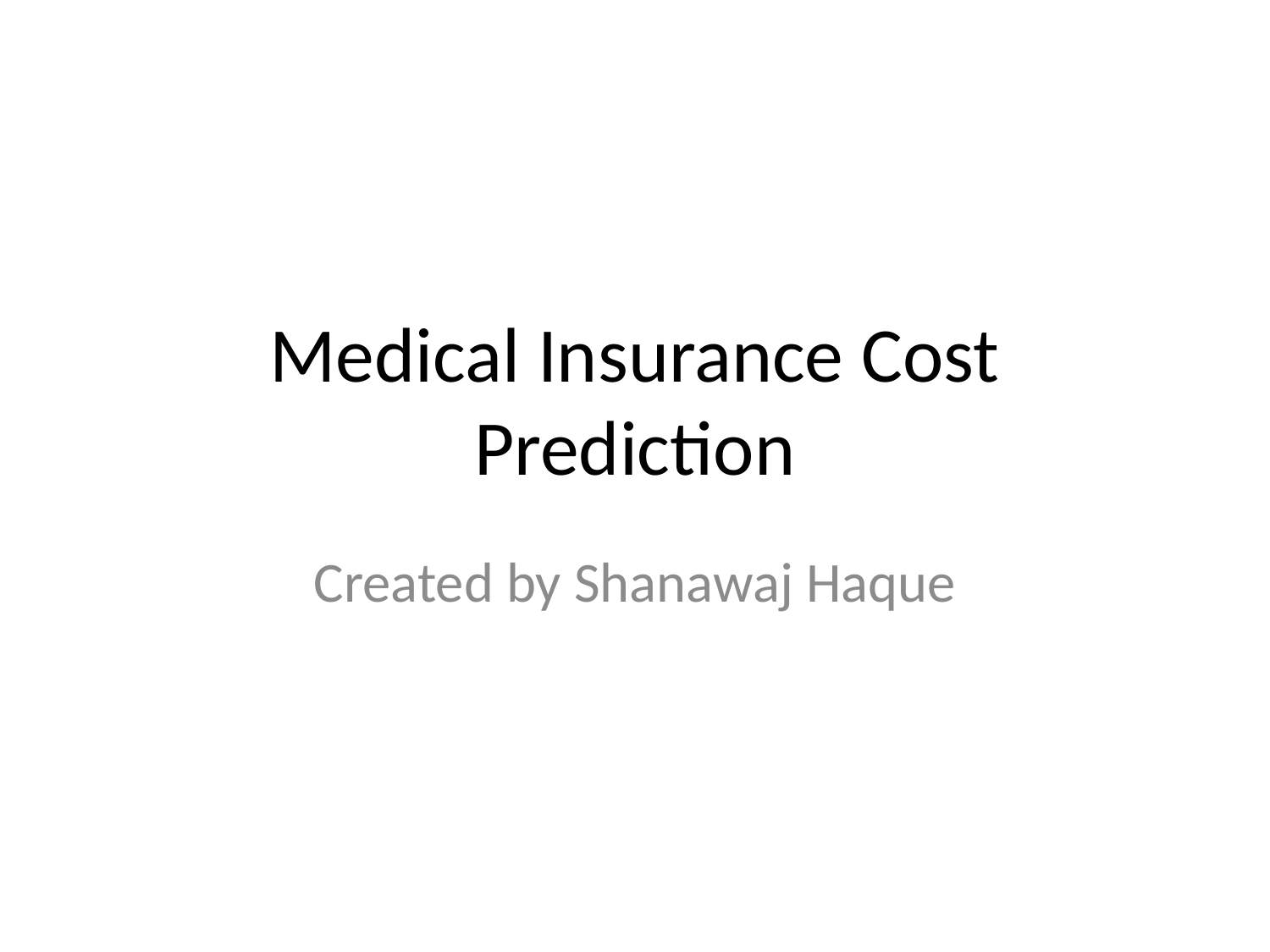

# Medical Insurance Cost Prediction
Created by Shanawaj Haque